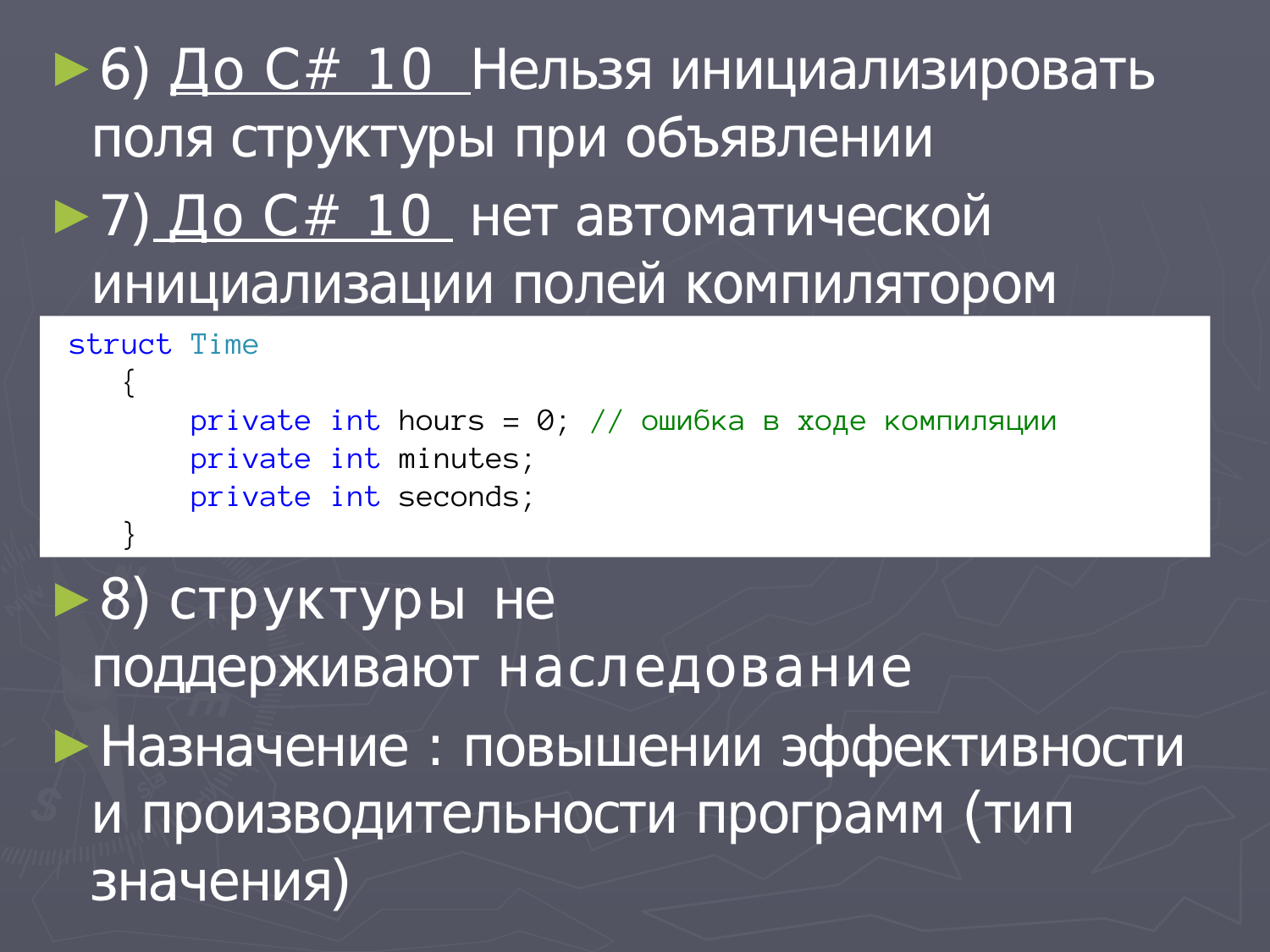

6) До C# 10  Нельзя инициализировать поля структуры при объявлении
7) До C# 10  нет автоматической инициализации полей компилятором

8) структуры не поддерживают наследование
Назначение : повышении эффективности и производительности программ (тип значения)

 struct Time
    {
        private int hours = 0; // ошибка в ходе компиляции
        private int minutes;
        private int seconds;
    }